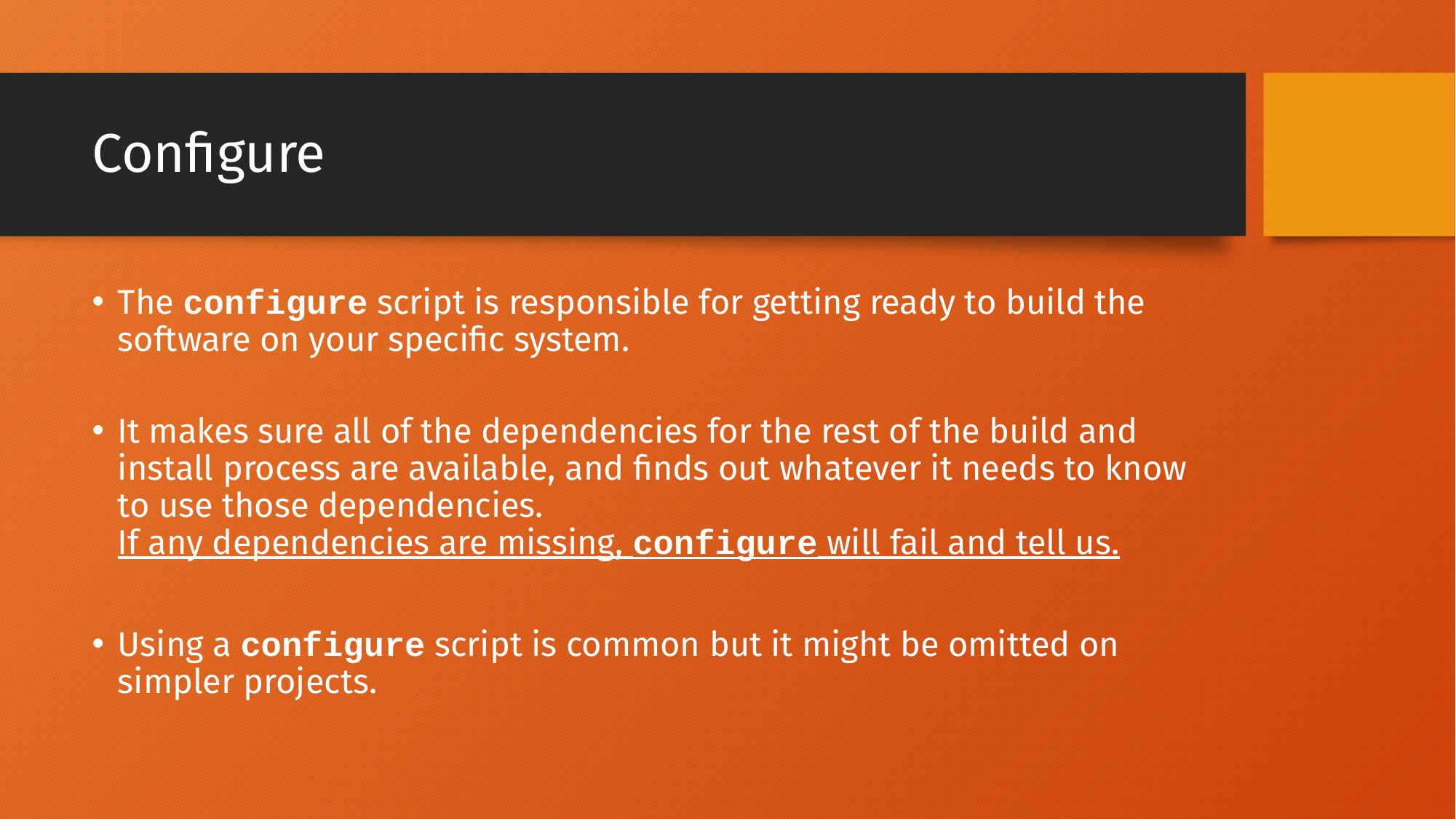

# Configure
The configure script is responsible for getting ready to build the software on your specific system.
It makes sure all of the dependencies for the rest of the build and install process are available, and finds out whatever it needs to know to use those dependencies.
If any dependencies are missing, configure will fail and tell us.

Using a configure script is common but it might be omitted on simpler projects.